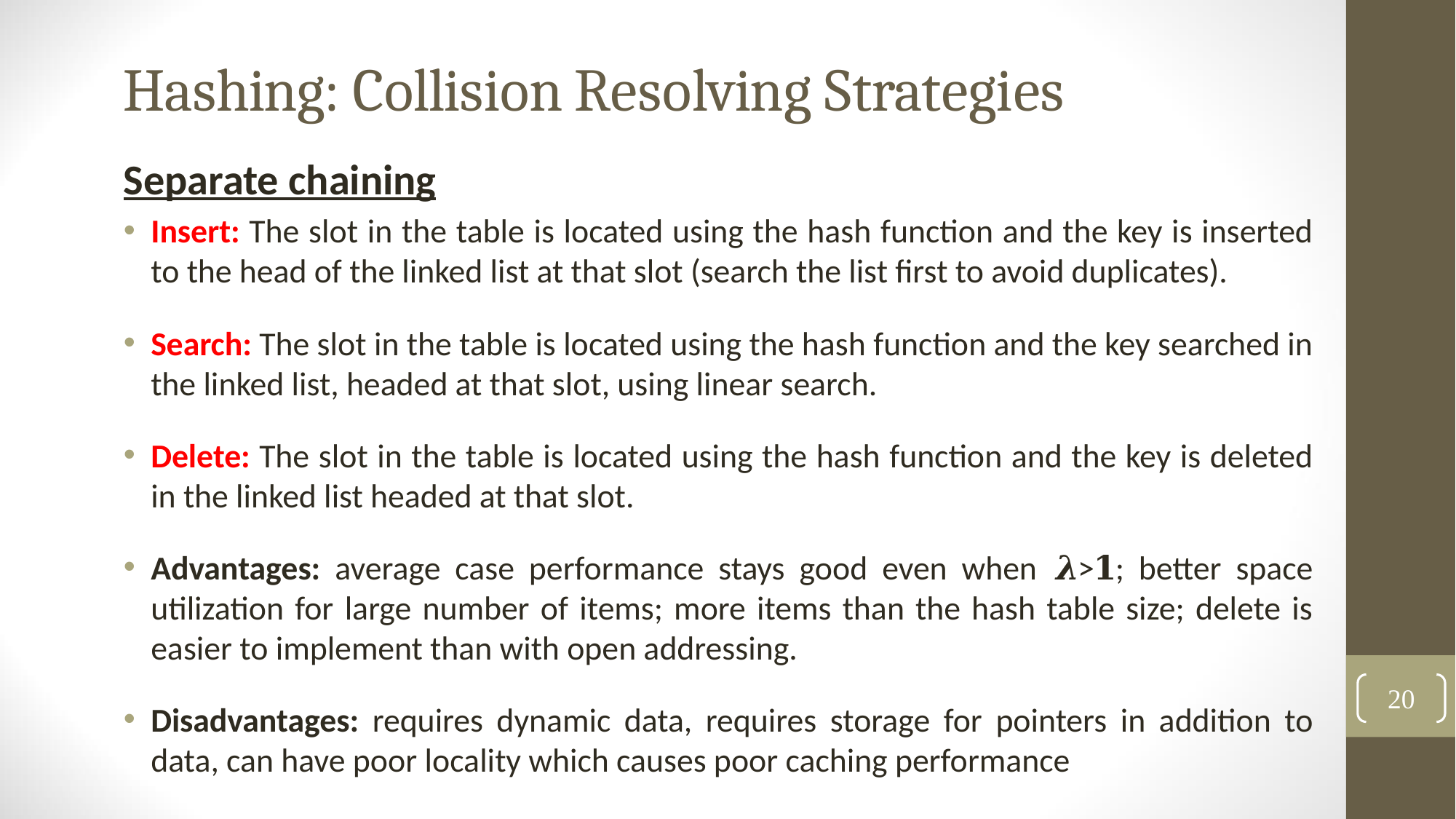

# Hashing: Collision Resolving Strategies
Separate chaining
Insert: The slot in the table is located using the hash function and the key is inserted to the head of the linked list at that slot (search the list first to avoid duplicates).

Search: The slot in the table is located using the hash function and the key searched in the linked list, headed at that slot, using linear search.

Delete: The slot in the table is located using the hash function and the key is deleted in the linked list headed at that slot.

Advantages: average case performance stays good even when 𝝀>𝟏; better space utilization for large number of items; more items than the hash table size; delete is easier to implement than with open addressing.

Disadvantages: requires dynamic data, requires storage for pointers in addition to data, can have poor locality which causes poor caching performance
20